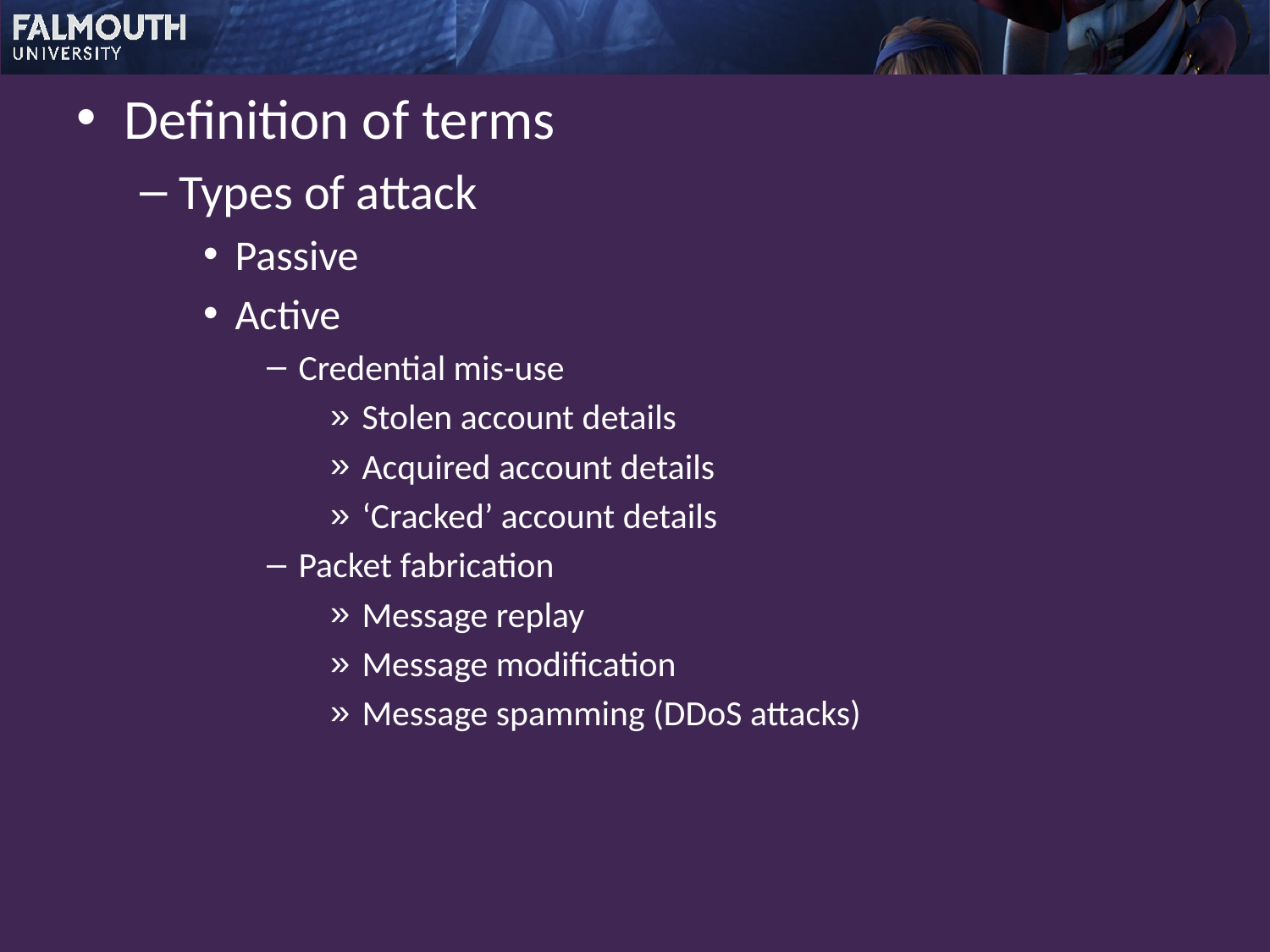

Definition of terms
Types of attack
Passive
Active
Credential mis-use
Stolen account details
Acquired account details
‘Cracked’ account details
Packet fabrication
Message replay
Message modification
Message spamming (DDoS attacks)